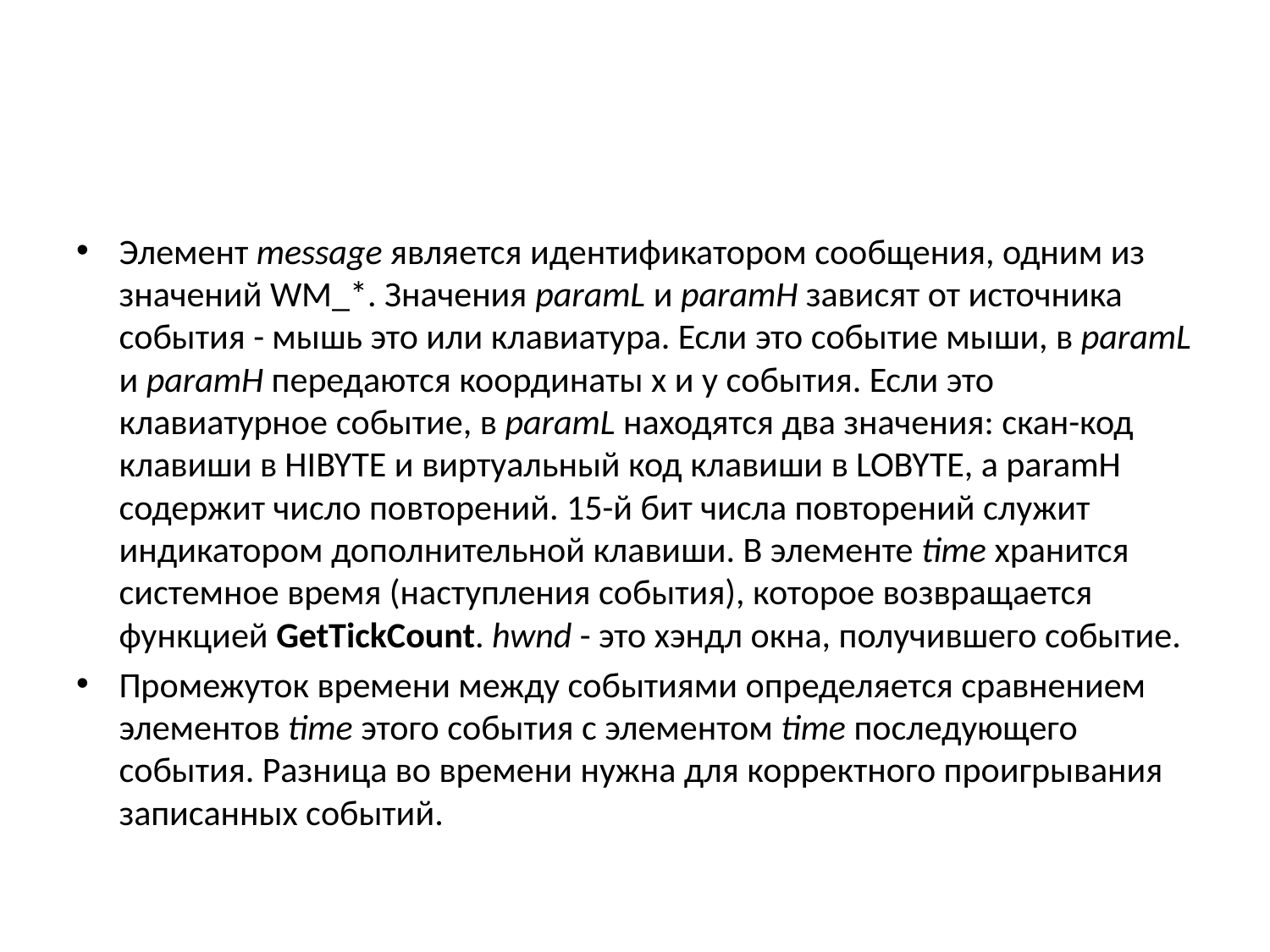

#
Элемент message является идентификатором сообщения, одним из значений WM_*. Значения paramL и paramH зависят от источника события - мышь это или клавиатура. Если это событие мыши, в paramL и paramH передаются координаты x и y события. Если это клавиатурное событие, в paramL находятся два значения: скан-код клавиши в HIBYTE и виртуальный код клавиши в LOBYTE, а paramH содержит число повторений. 15-й бит числа повторений служит индикатором дополнительной клавиши. В элементе time хранится системное время (наступления события), которое возвращается функцией GetTickCount. hwnd - это хэндл окна, получившего событие.
Промежуток времени между событиями определяется сравнением элементов time этого события с элементом time последующего события. Разница во времени нужна для корректного проигрывания записанных событий.